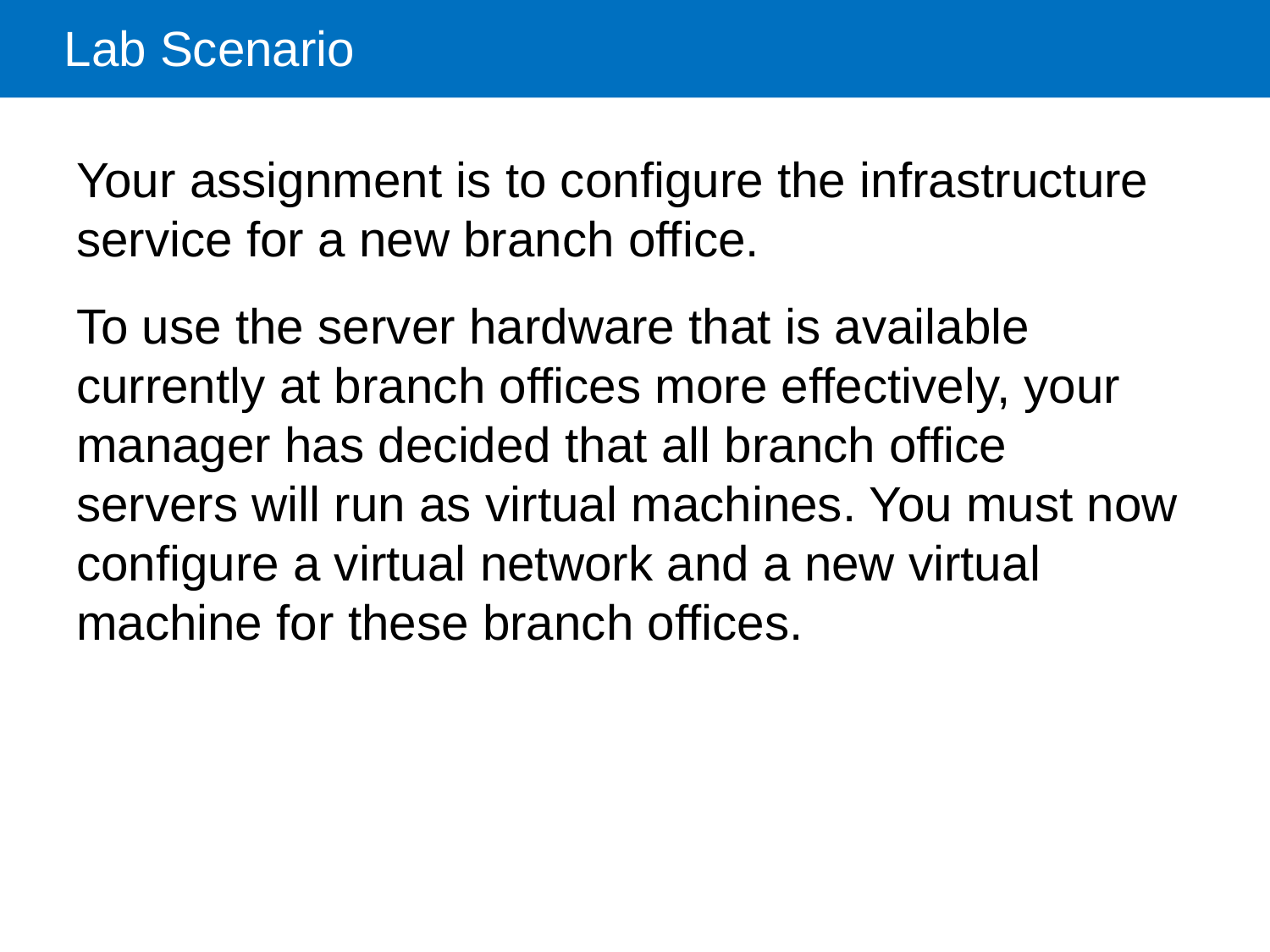

# Lab Scenario
Your assignment is to configure the infrastructure service for a new branch office.
To use the server hardware that is available currently at branch offices more effectively, your manager has decided that all branch office servers will run as virtual machines. You must now configure a virtual network and a new virtual machine for these branch offices.